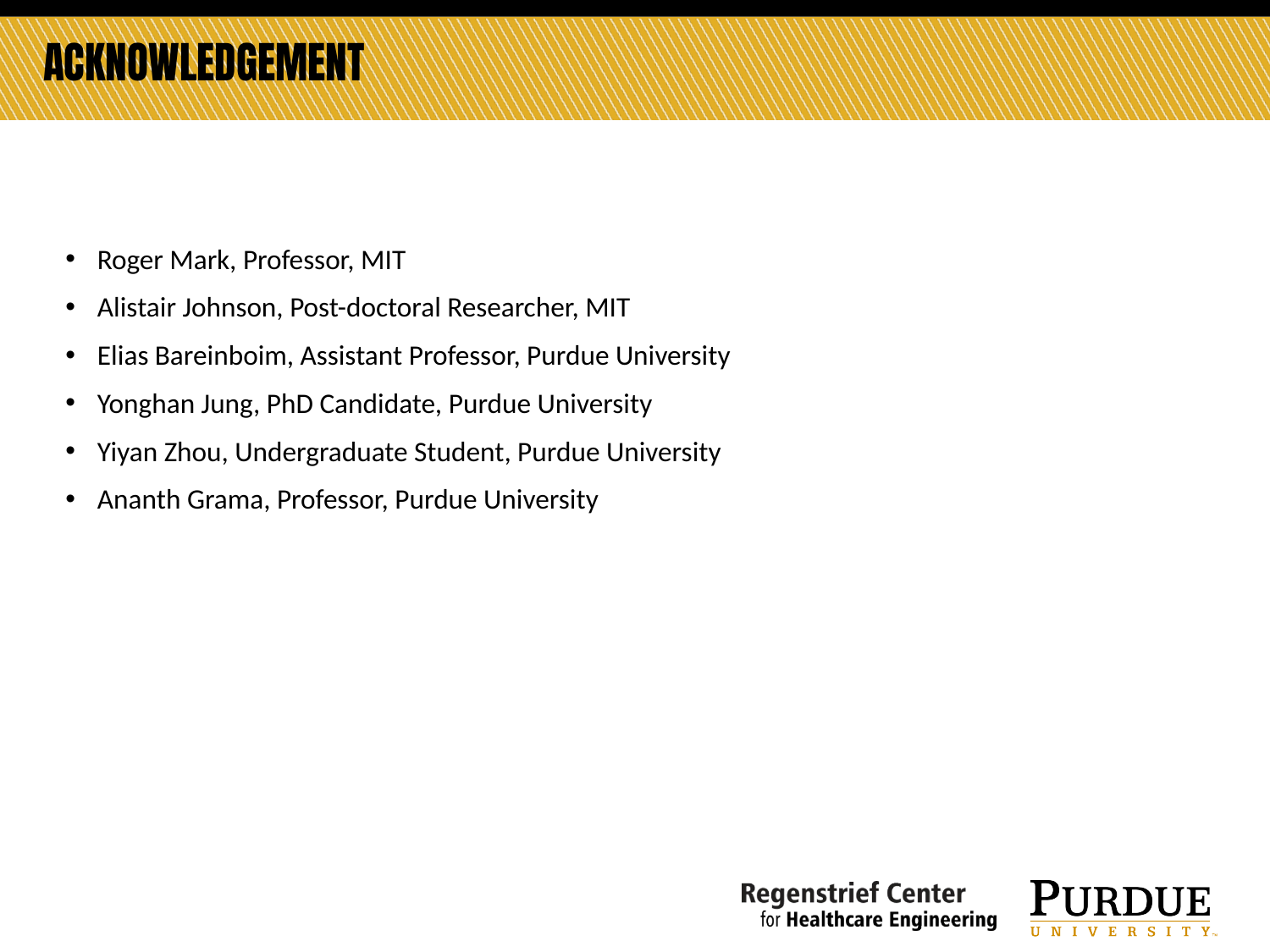

acknowledgement
Roger Mark, Professor, MIT
Alistair Johnson, Post-doctoral Researcher, MIT
Elias Bareinboim, Assistant Professor, Purdue University
Yonghan Jung, PhD Candidate, Purdue University
Yiyan Zhou, Undergraduate Student, Purdue University
Ananth Grama, Professor, Purdue University